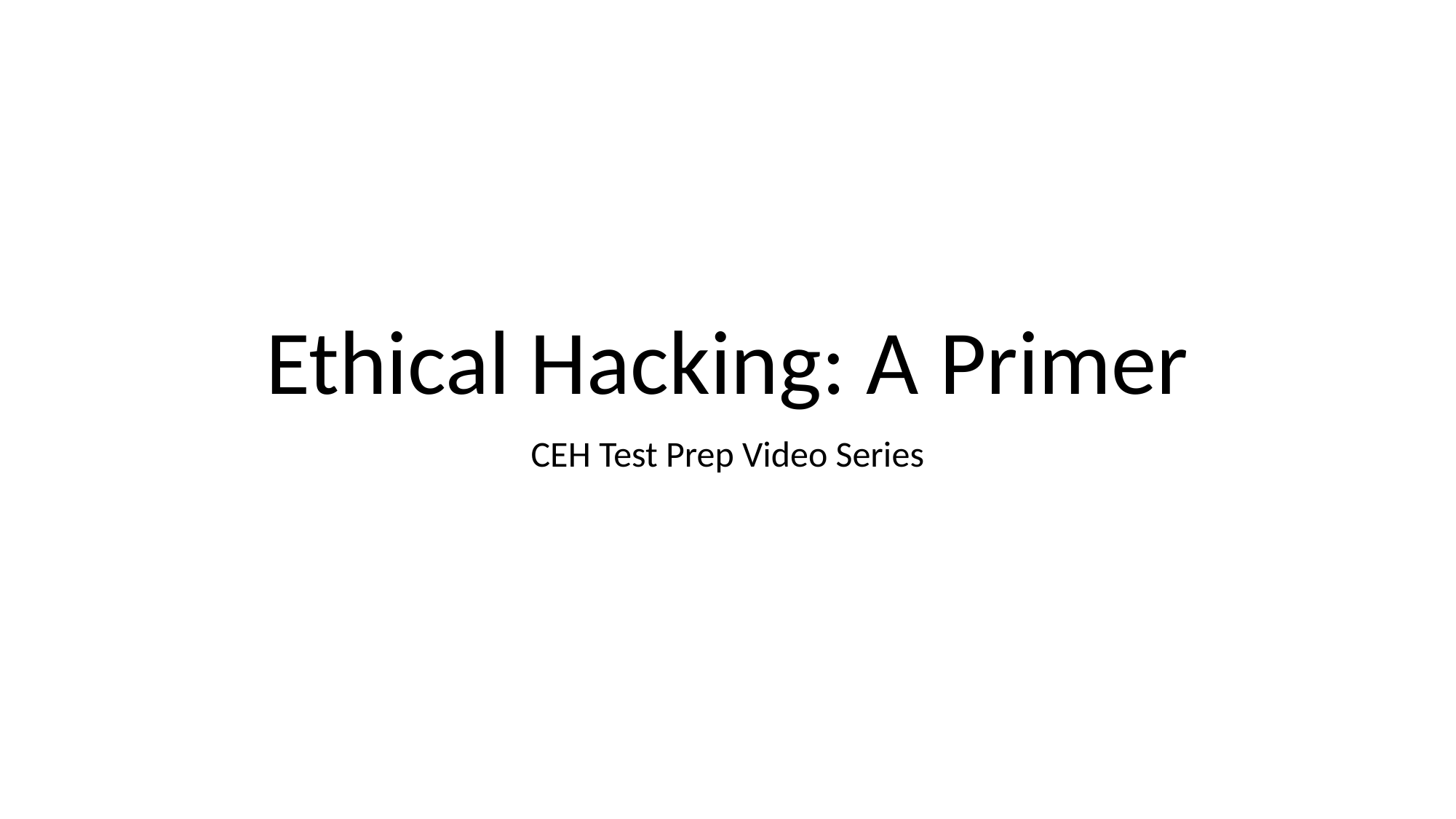

# Ethical Hacking: A Primer
CEH Test Prep Video Series